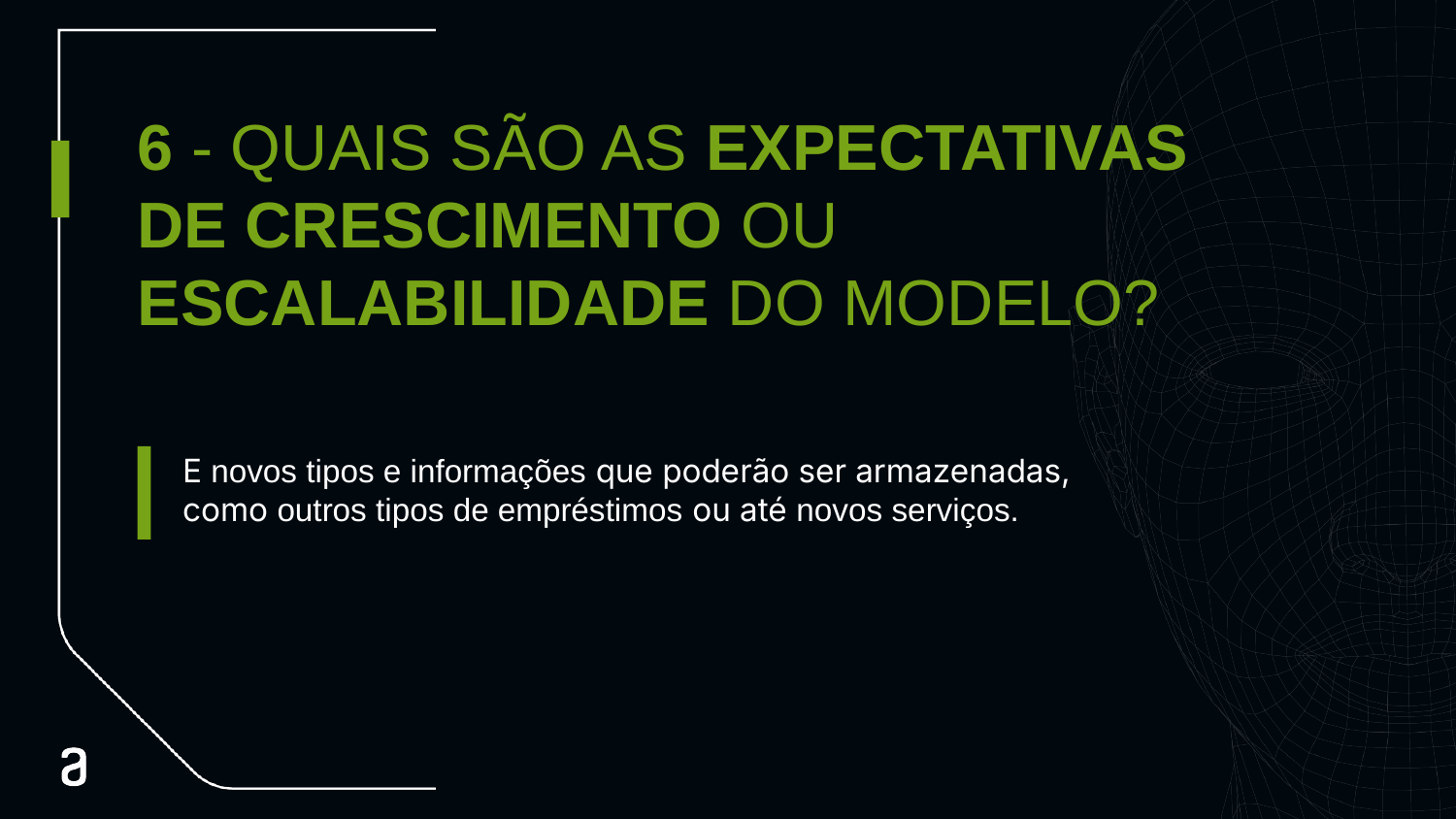

# 6 - QUAIS SÃO AS EXPECTATIVAS DE CRESCIMENTO OU ESCALABILIDADE DO MODELO?
Primárias
E novos tipos e informações que poderão ser armazenadas, como outros tipos de empréstimos ou até novos serviços.

Apoio